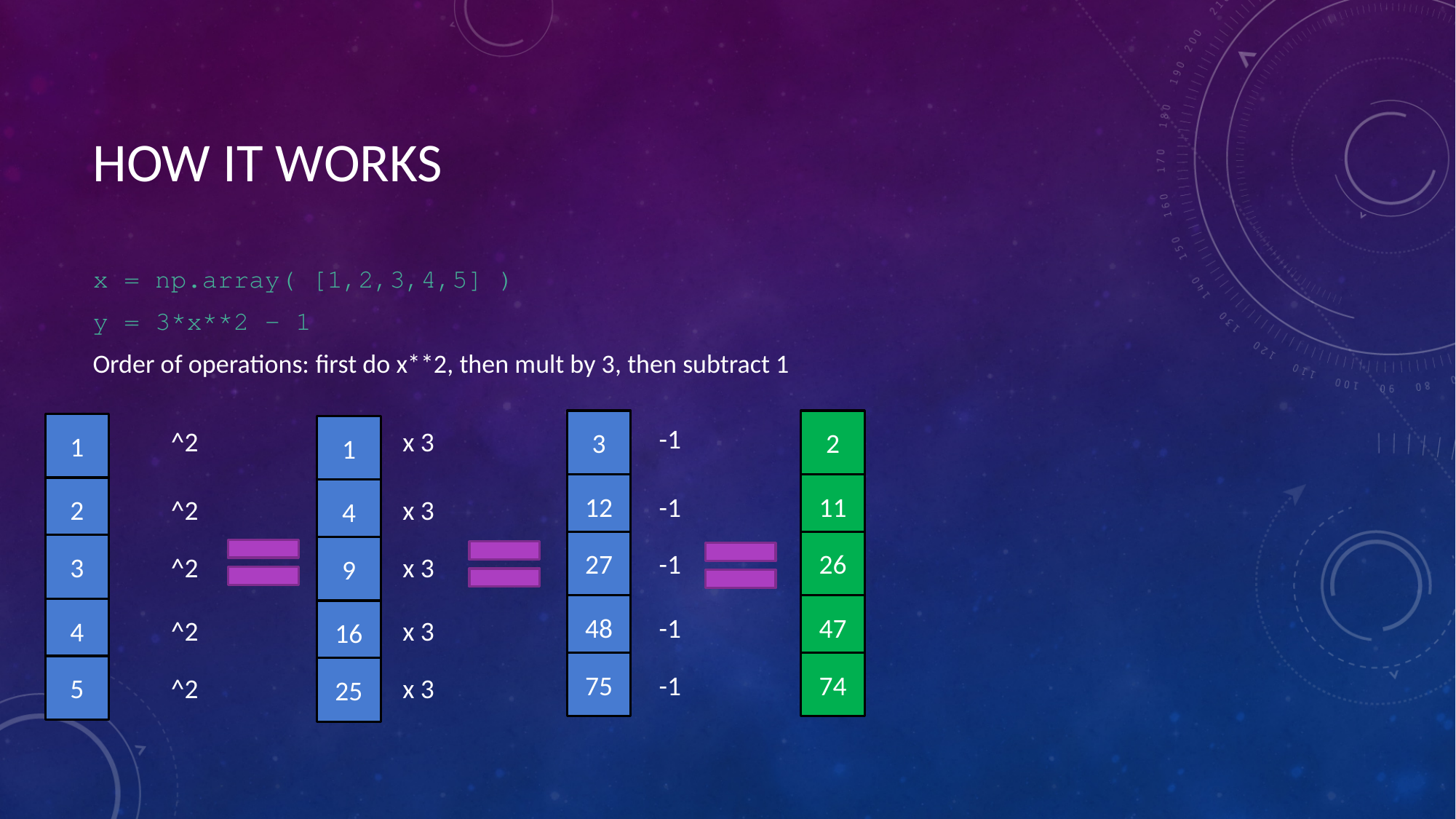

# How it works
x = np.array( [1,2,3,4,5] )
y = 3*x**2 – 1
Order of operations: first do x**2, then mult by 3, then subtract 1
3
2
1
1
-1
^2
x 3
12
11
2
4
-1
^2
x 3

27
26
3
9
-1
^2

x 3
48
47
4
16
-1
^2

x 3
75
74
5
25
-1
^2

x 3